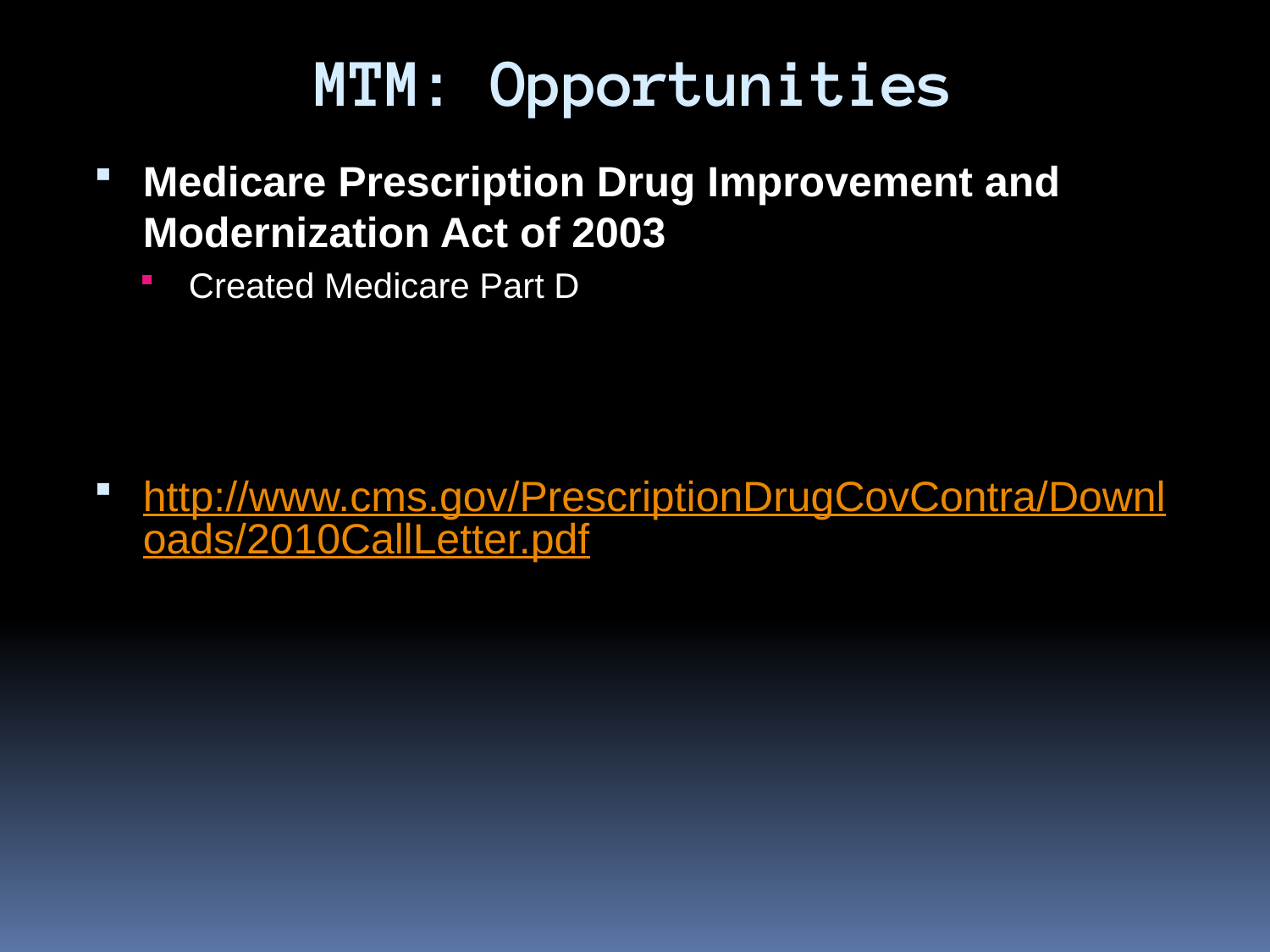

MTM: Opportunities
Medicare Prescription Drug Improvement and Modernization Act of 2003
Created Medicare Part D

http://www.cms.gov/PrescriptionDrugCovContra/Downloads/2010CallLetter.pdf